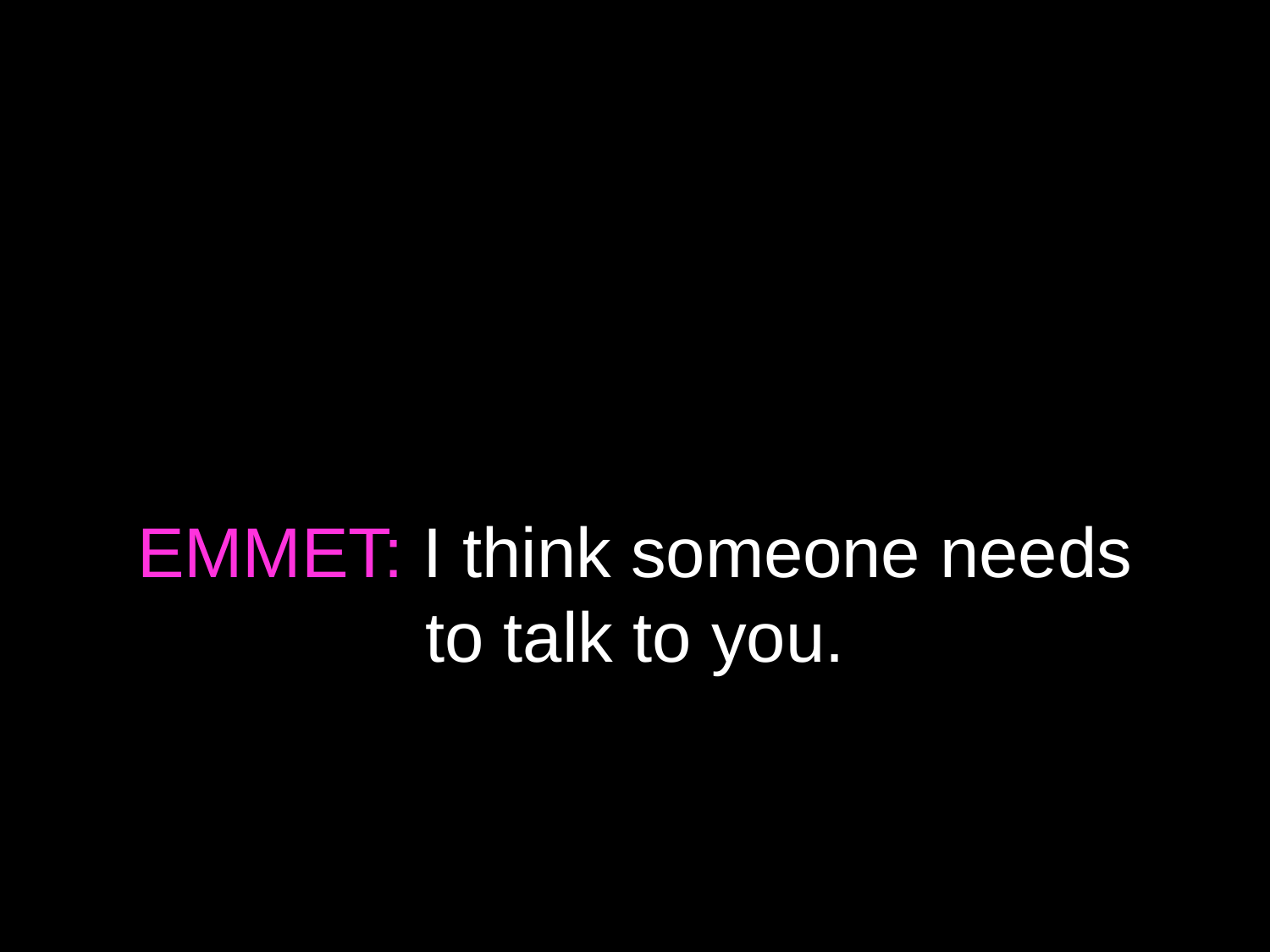

# EMMET: I think someone needs to talk to you.